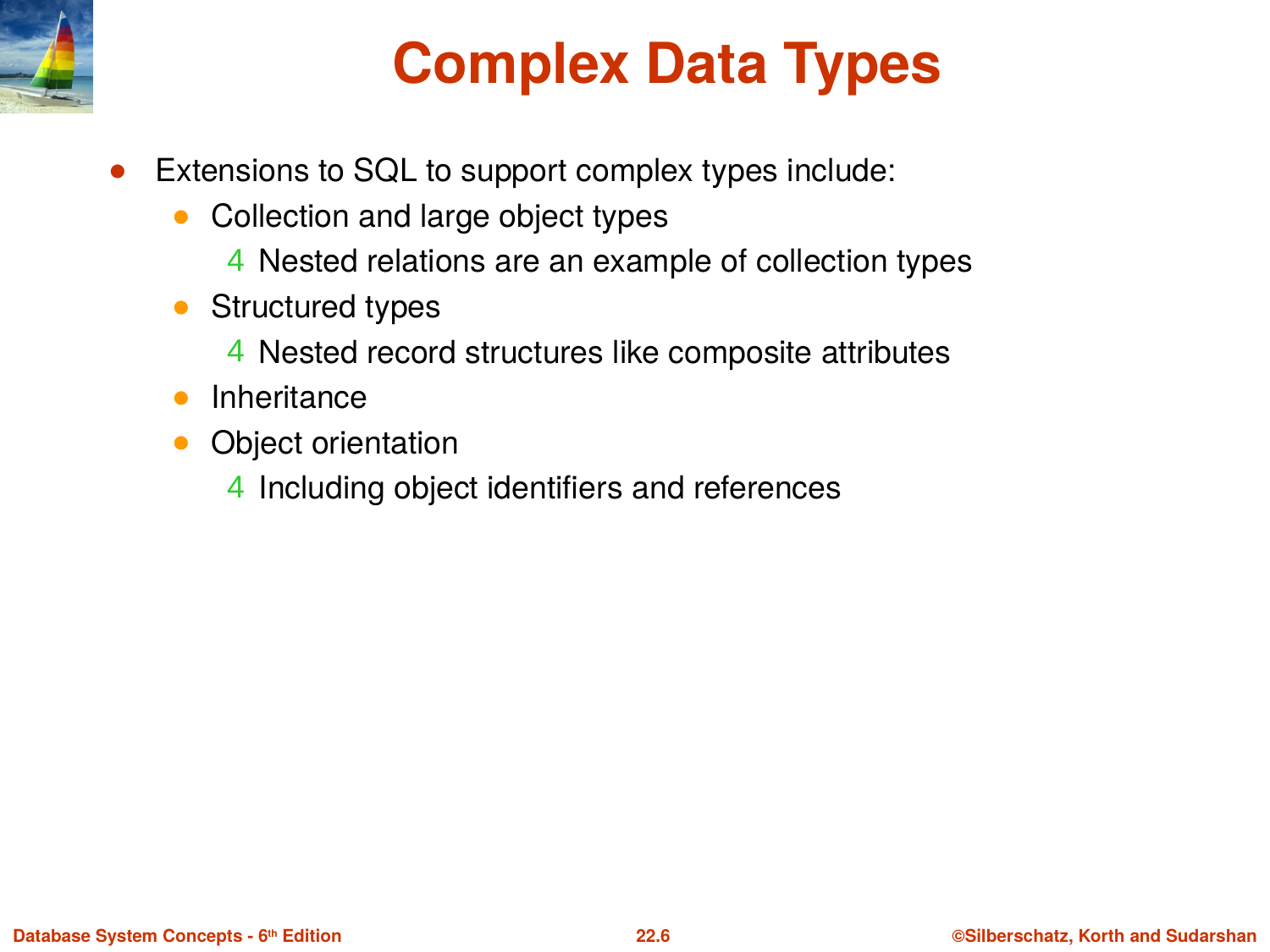

# Complex Data Types
Extensions to SQL to support complex types include:
Collection and large object types
Nested relations are an example of collection types
Structured types
Nested record structures like composite attributes
Inheritance
Object orientation
Including object identifiers and references